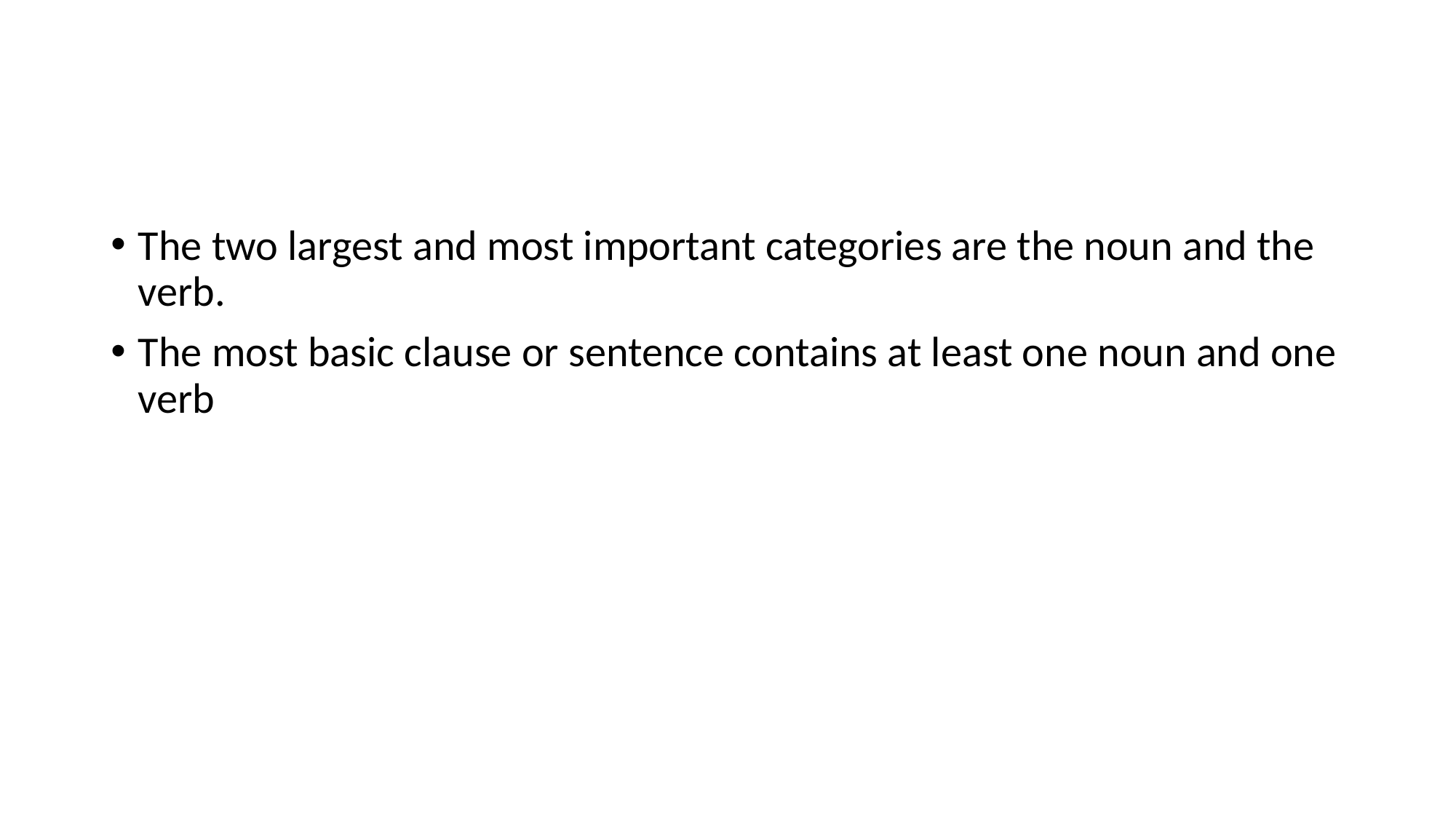

#
The two largest and most important categories are the noun and the verb.
The most basic clause or sentence contains at least one noun and one verb